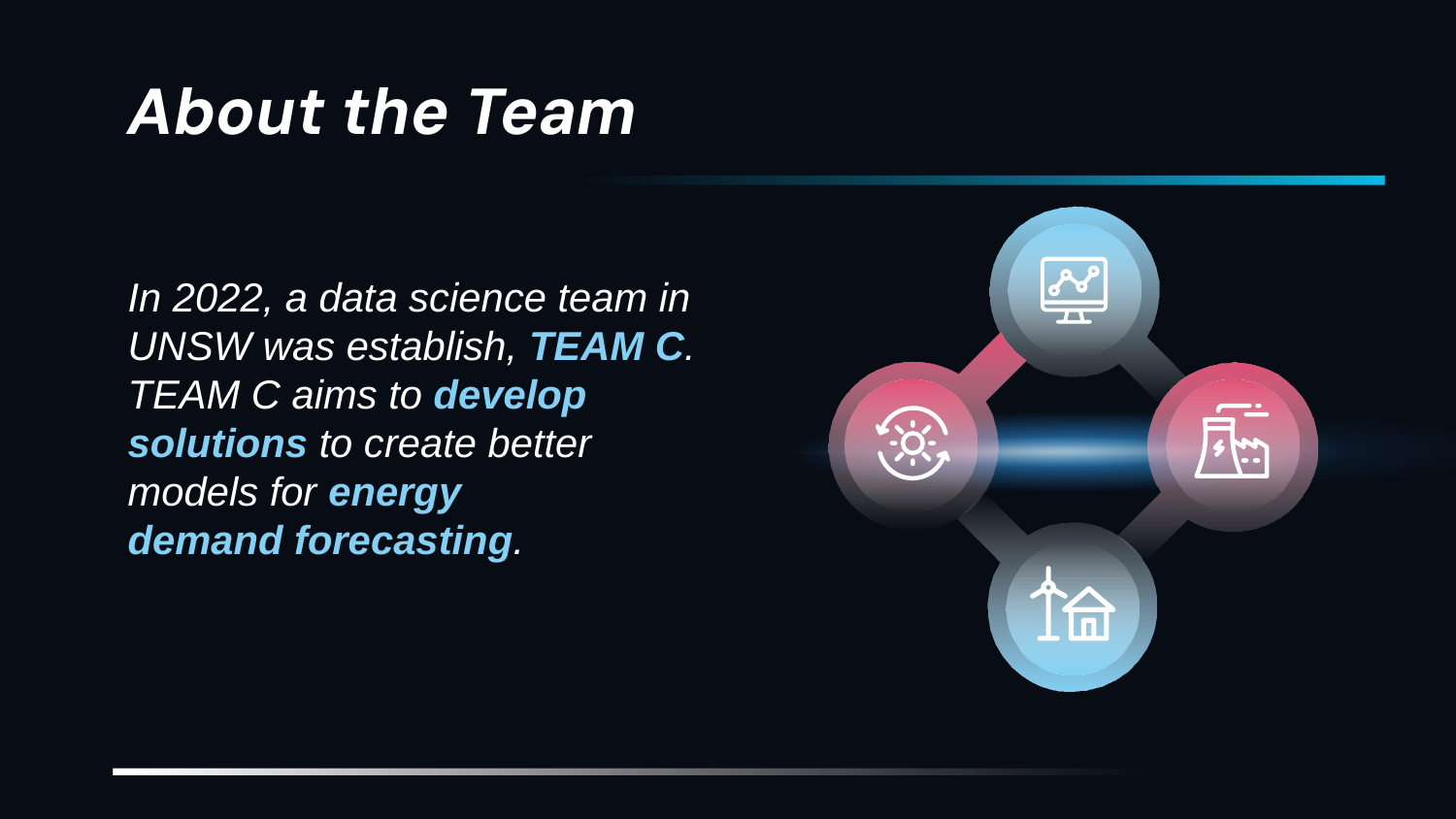

# About the Team

In 2022, a data science team in
UNSW was establish, TEAM C.
TEAM C aims to develop
solutions to create better
models for energy
demand forecasting.